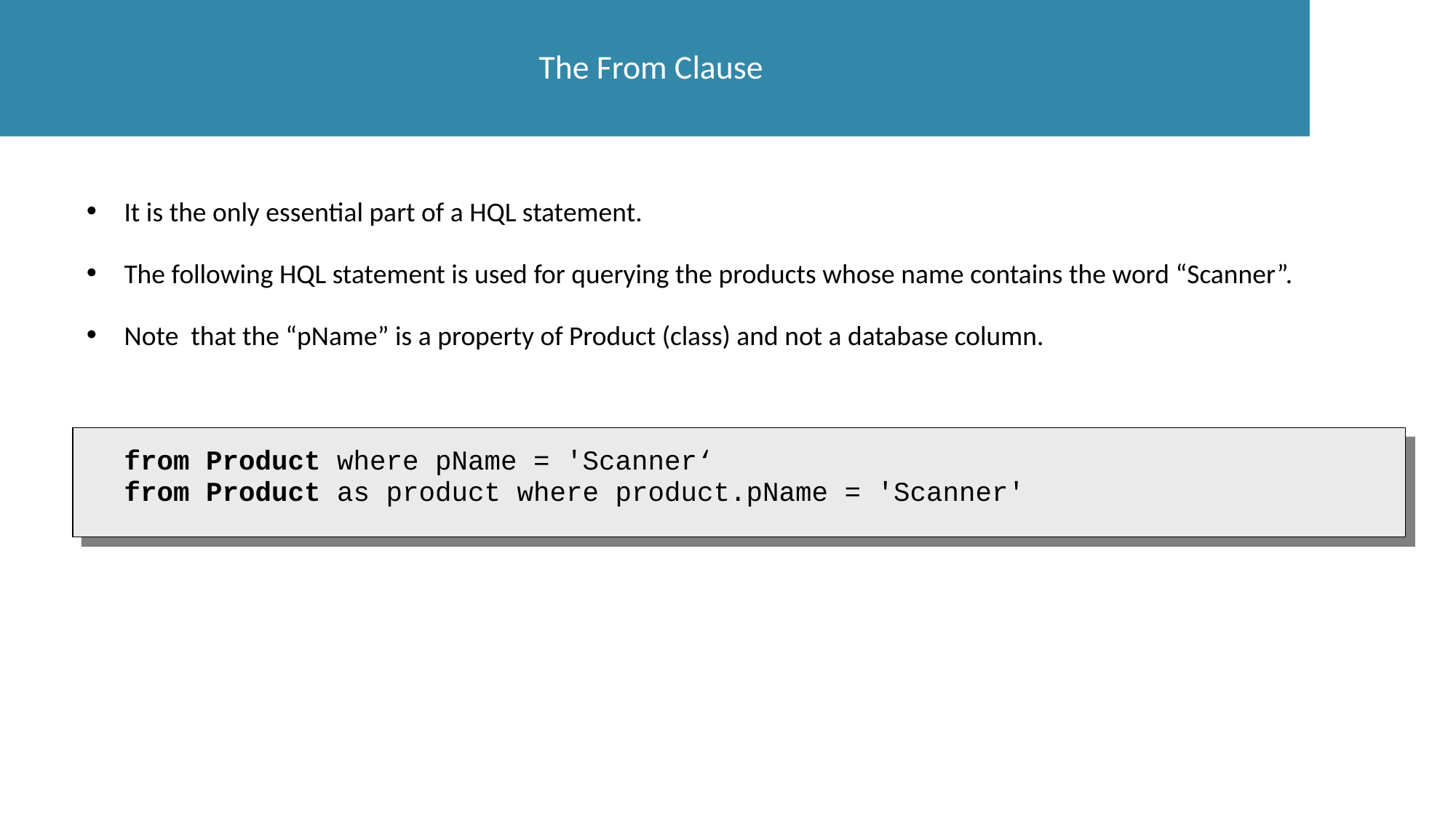

The From Clause
It is the only essential part of a HQL statement.

The following HQL statement is used for querying the products whose name contains the word “Scanner”.

Note  that the “pName” is a property of Product (class) and not a database column.

	from Product where pName = 'Scanner‘
	from Product as product where product.pName = 'Scanner'